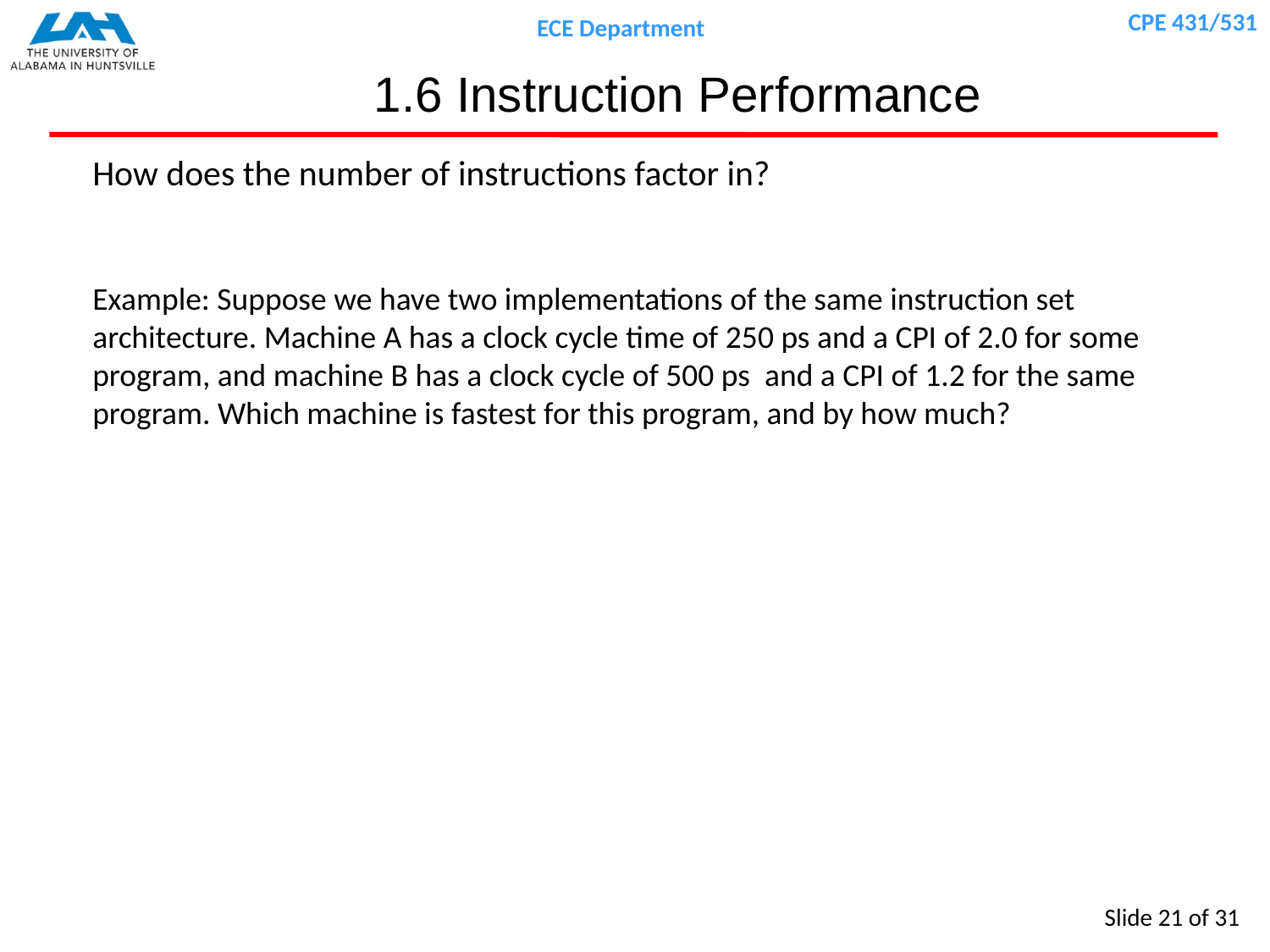

# 1.6 Instruction Performance
How does the number of instructions factor in?

Example: Suppose we have two implementations of the same instruction set architecture. Machine A has a clock cycle time of 250 ps and a CPI of 2.0 for some program, and machine B has a clock cycle of 500 ps  and a CPI of 1.2 for the same program. Which machine is fastest for this program, and by how much?